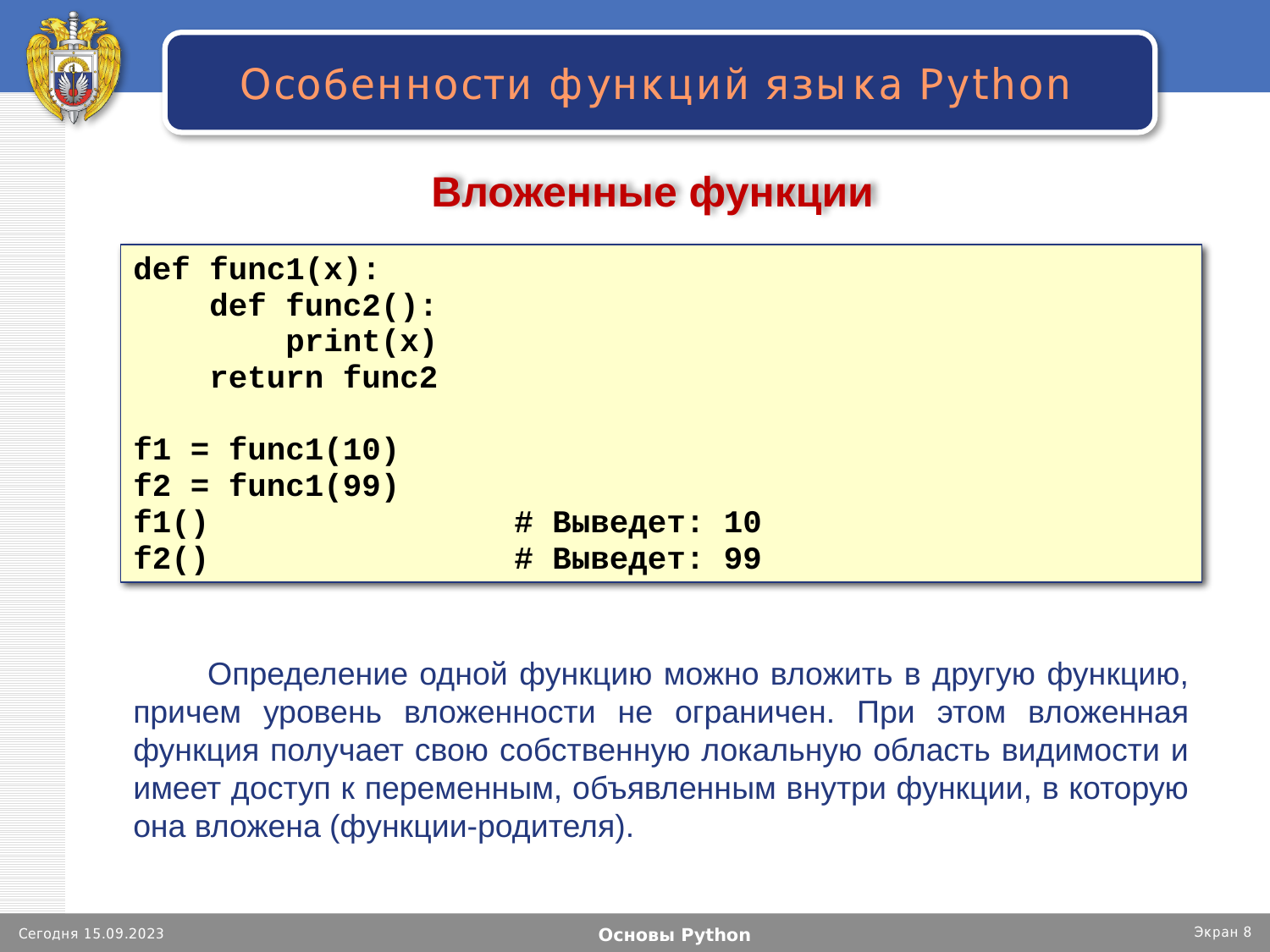

# Особенности функций языка Python
Вложенные функции
def funс1(x):
    def func2():
        print(x)
    return func2

f1 = funс1(10)
f2 = funс1(99)
f1()			# Выведет: 10
f2()			# Выведет: 99
Определение одной функцию можно вложить в другую функцию, причем уровень вложенности не ограничен. При этом вложенная функция получает свою собственную локальную область видимости и имеет доступ к переменным, объявленным внутри функции, в которую она вложена (функции-родителя).
Экран 8
Сегодня 15.09.2023